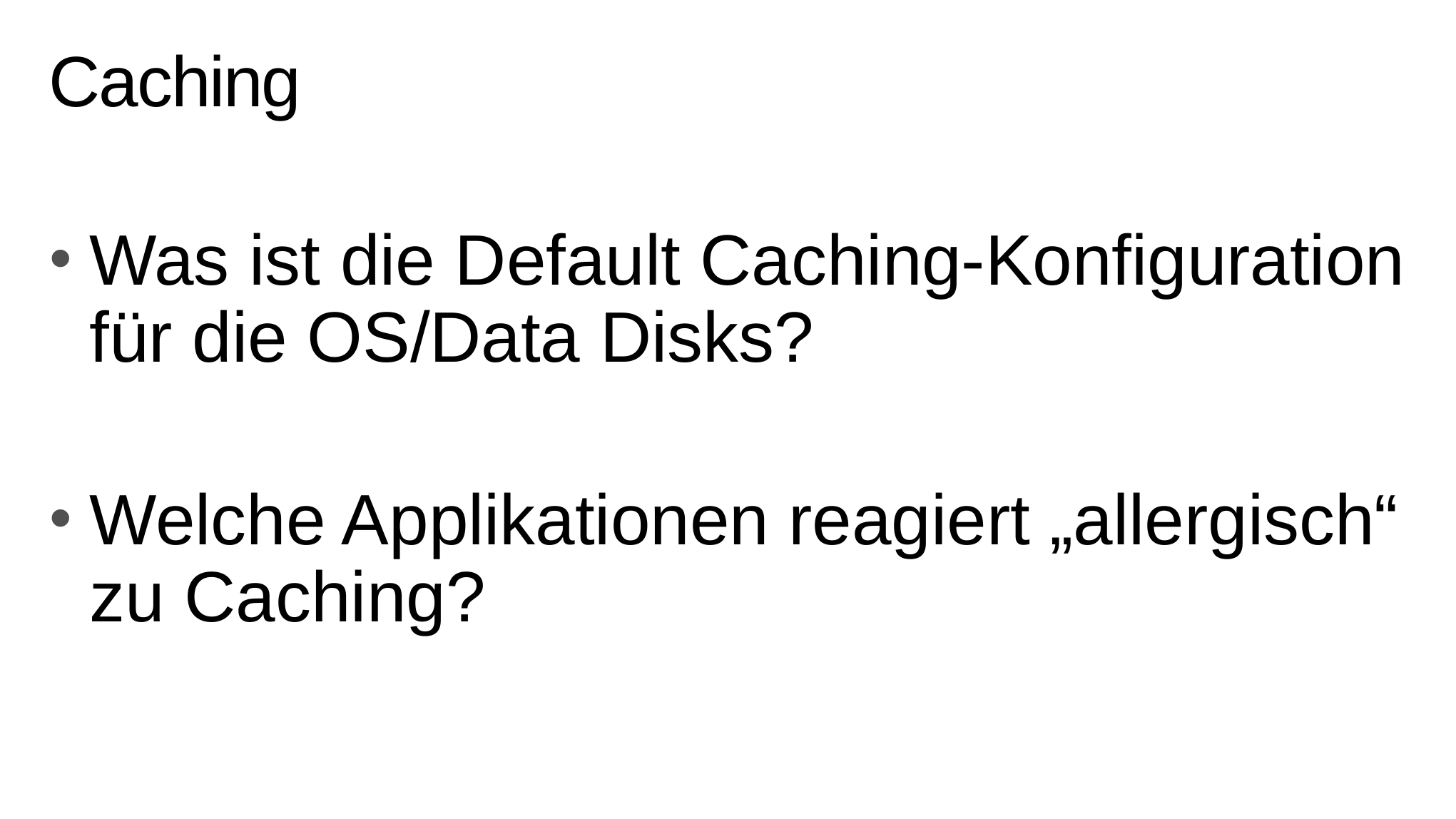

# Caching
Was ist die Default Caching-Konfiguration für die OS/Data Disks?

Welche Applikationen reagiert „allergisch“ zu Caching?